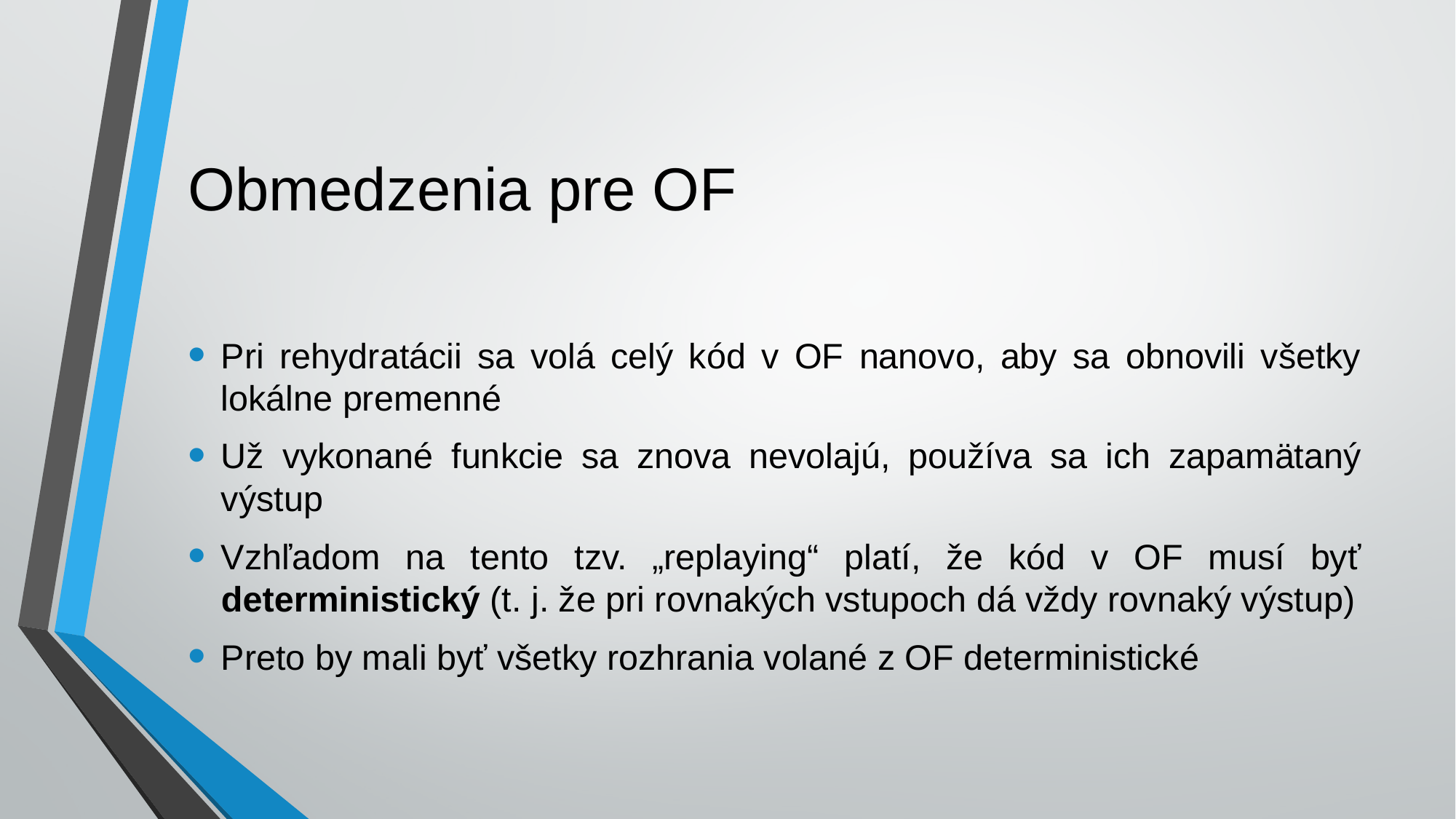

# Obmedzenia pre OF
Pri rehydratácii sa volá celý kód v OF nanovo, aby sa obnovili všetky lokálne premenné
Už vykonané funkcie sa znova nevolajú, používa sa ich zapamätaný výstup
Vzhľadom na tento tzv. „replaying“ platí, že kód v OF musí byť deterministický (t. j. že pri rovnakých vstupoch dá vždy rovnaký výstup)
Preto by mali byť všetky rozhrania volané z OF deterministické